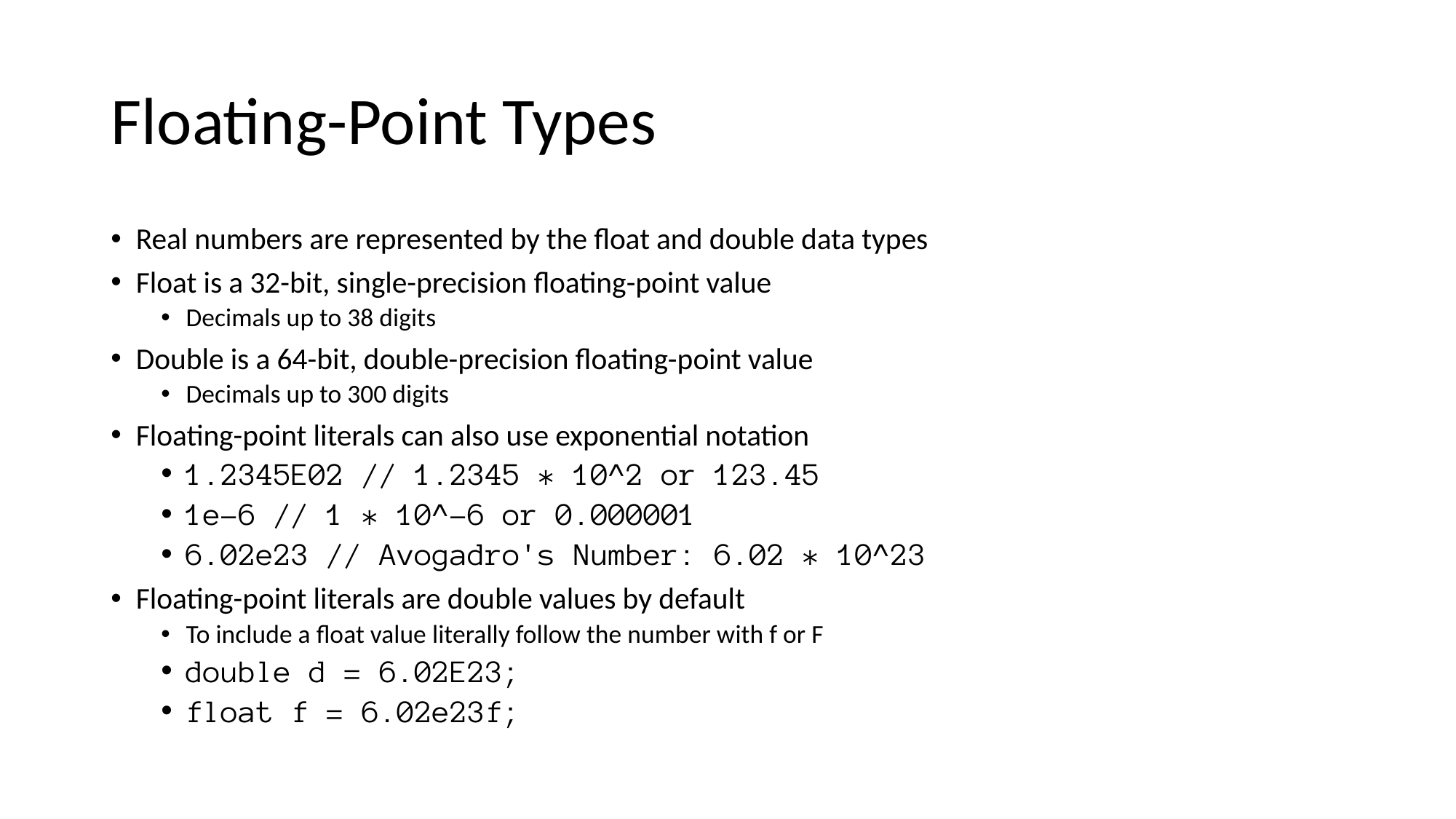

# Floating-Point Types
Real numbers are represented by the float and double data types
Float is a 32-bit, single-precision floating-point value
Decimals up to 38 digits
Double is a 64-bit, double-precision floating-point value
Decimals up to 300 digits
Floating-point literals can also use exponential notation
1.2345E02 // 1.2345 * 10^2 or 123.45
1e-6 // 1 * 10^-6 or 0.000001
6.02e23 // Avogadro's Number: 6.02 * 10^23
Floating-point literals are double values by default
To include a float value literally follow the number with f or F
double d = 6.02E23;
float f = 6.02e23f;